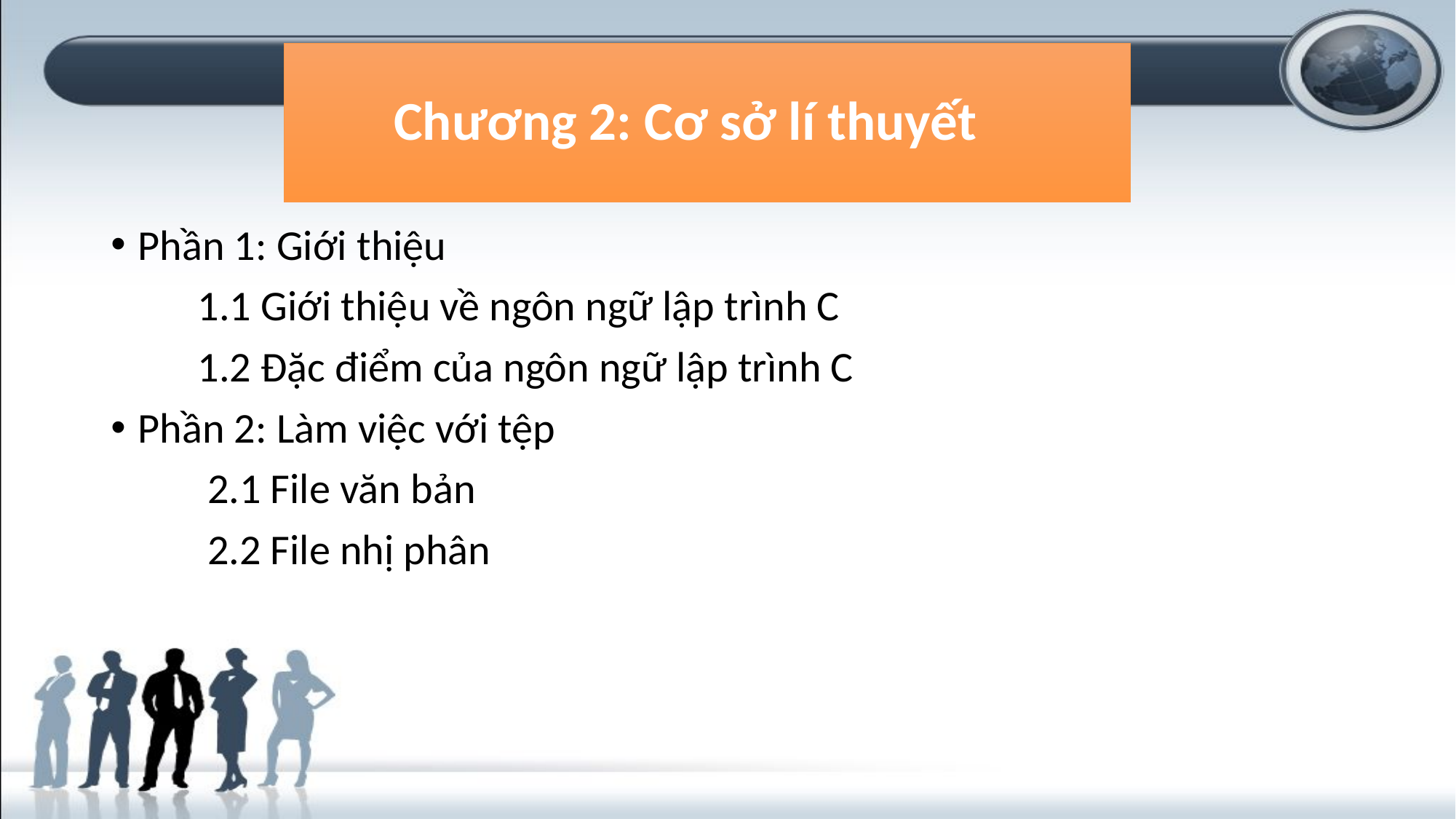

# Chương 2: Cơ sở lí thuyết
Phần 1: Giới thiệu
         1.1 Giới thiệu về ngôn ngữ lập trình C
         1.2 Đặc điểm của ngôn ngữ lập trình C
Phần 2: Làm việc với tệp
          2.1 File văn bản
          2.2 File nhị phân

5